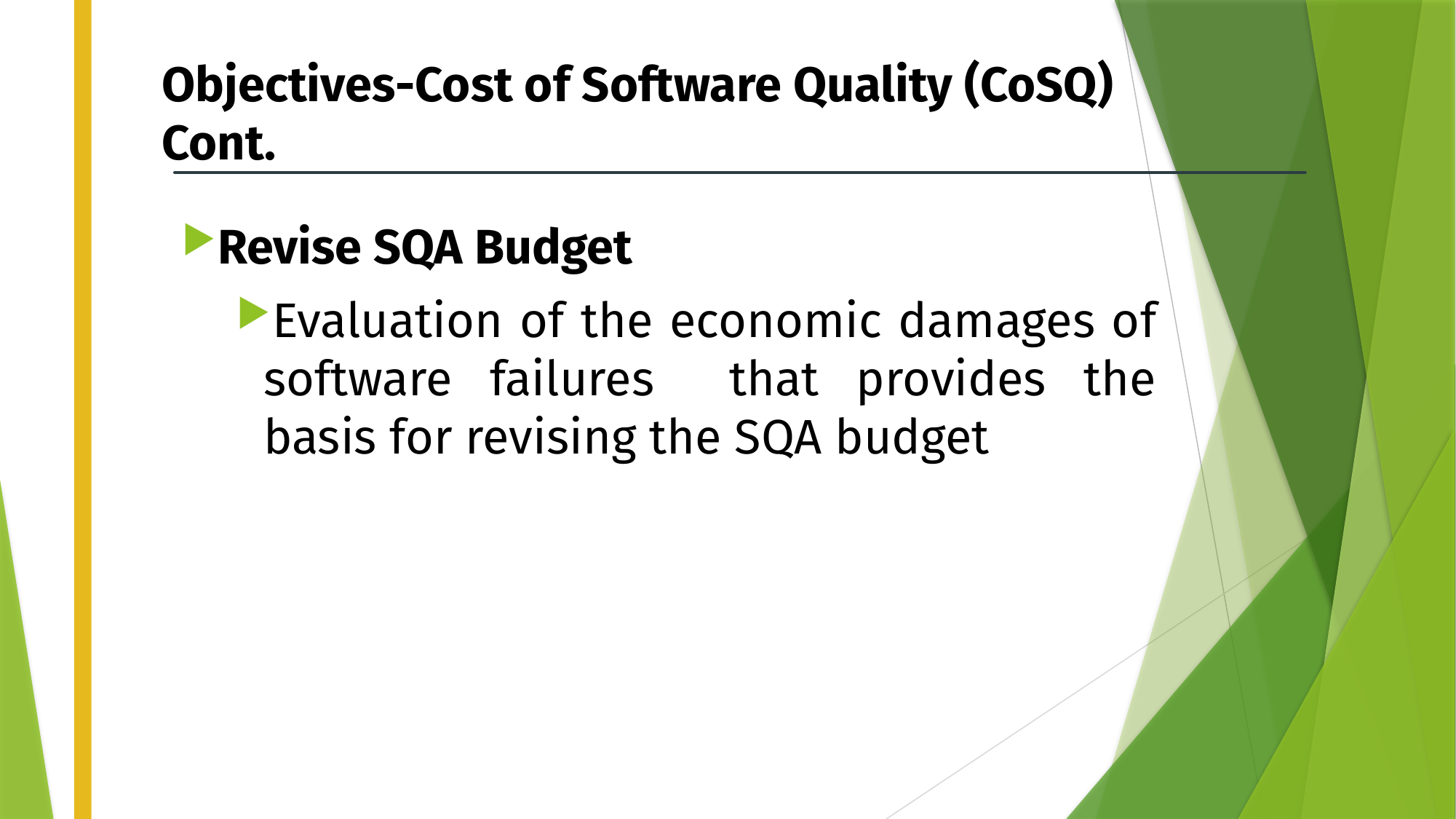

Objectives-Cost of Software Quality (CoSQ) Cont.
Revise SQA Budget
Evaluation of the economic damages of software failures  that provides the basis for revising the SQA budget